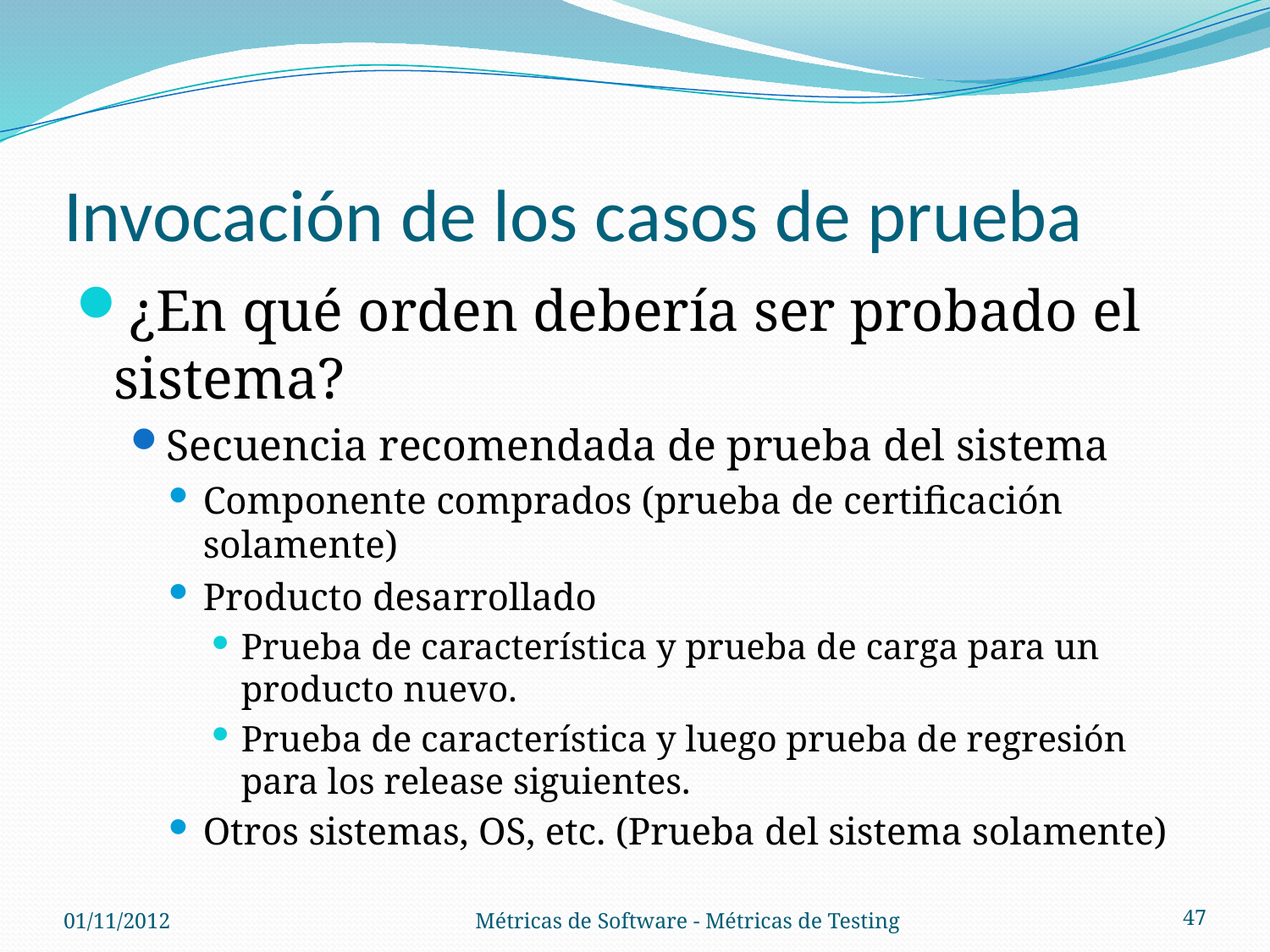

# Invocación de los casos de prueba
¿En qué orden debería ser probado el sistema?
Secuencia recomendada de prueba del sistema
Componente comprados (prueba de certificación solamente)
Producto desarrollado
Prueba de característica y prueba de carga para un producto nuevo.
Prueba de característica y luego prueba de regresión para los release siguientes.
Otros sistemas, OS, etc. (Prueba del sistema solamente)

01/11/2012
47
Métricas de Software - Métricas de Testing